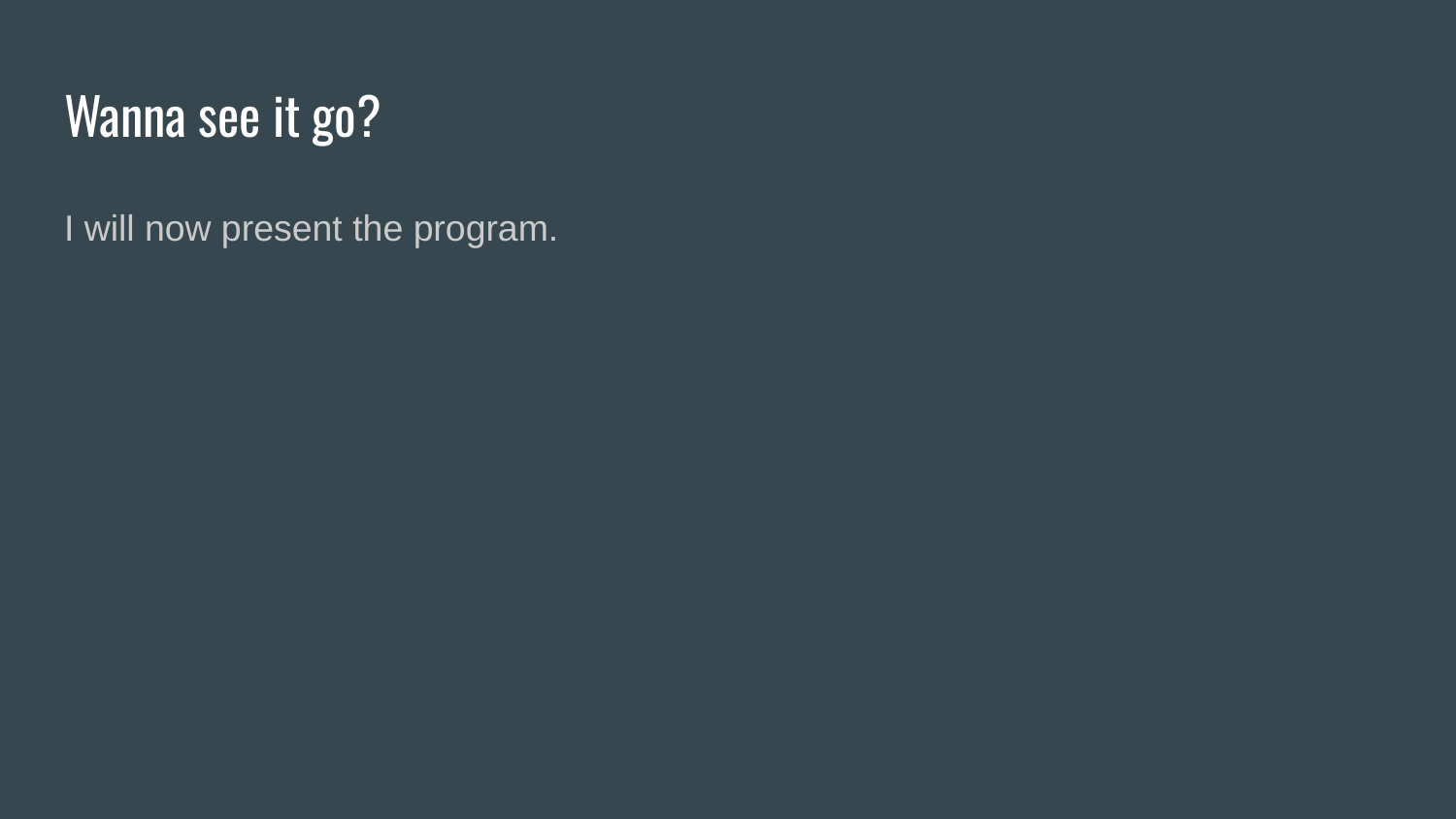

# Wanna see it go?
I will now present the program.